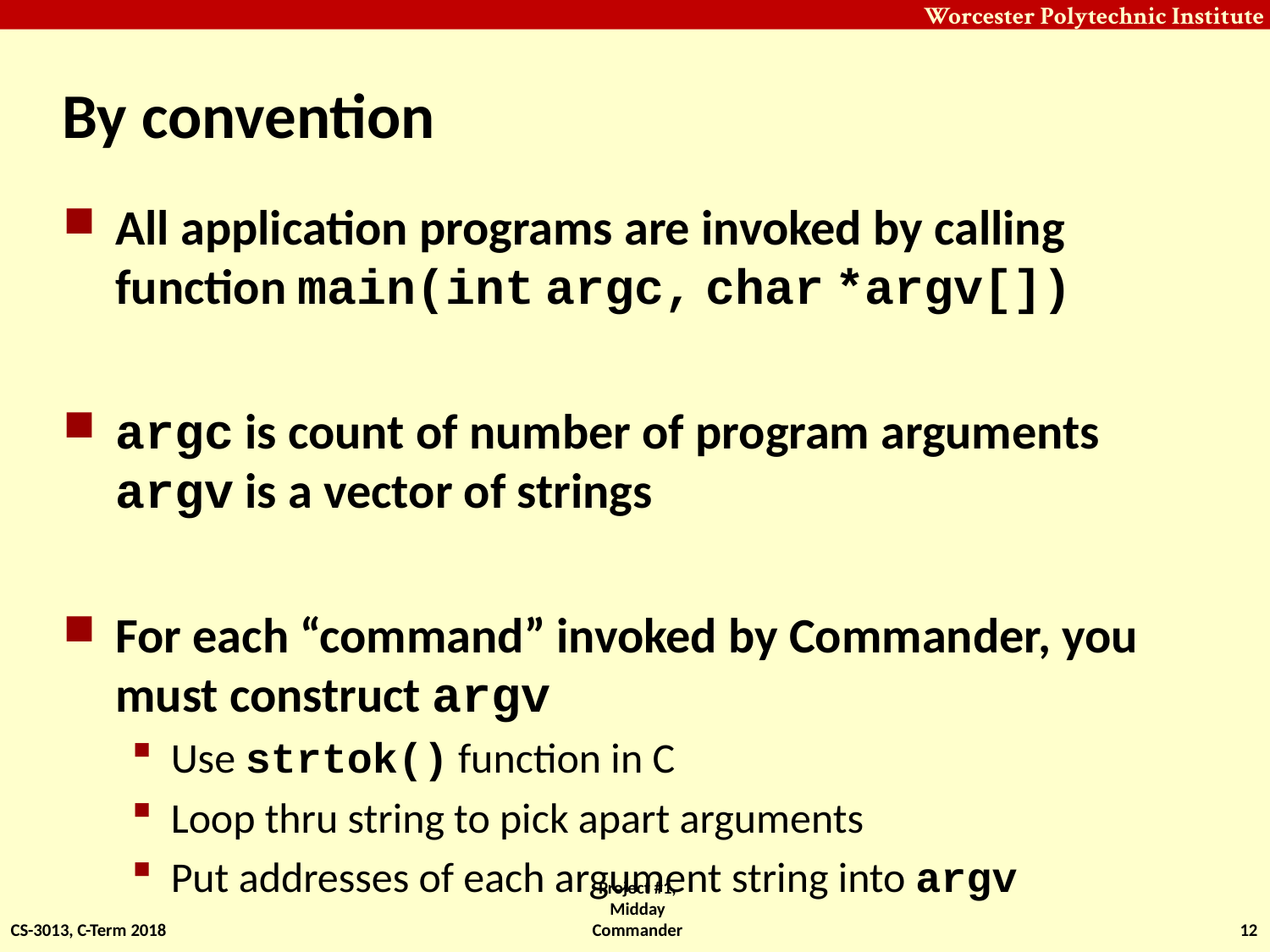

# By convention
All application programs are invoked by calling function main(int argc, char *argv[])

argc is count of number of program arguments
argv is a vector of strings

For each “command” invoked by Commander, you must construct argv
Use strtok() function in C
Loop thru string to pick apart arguments
Put addresses of each argument string into argv

CS-3013, C-Term 2018
Project #1, Midday Commander
12